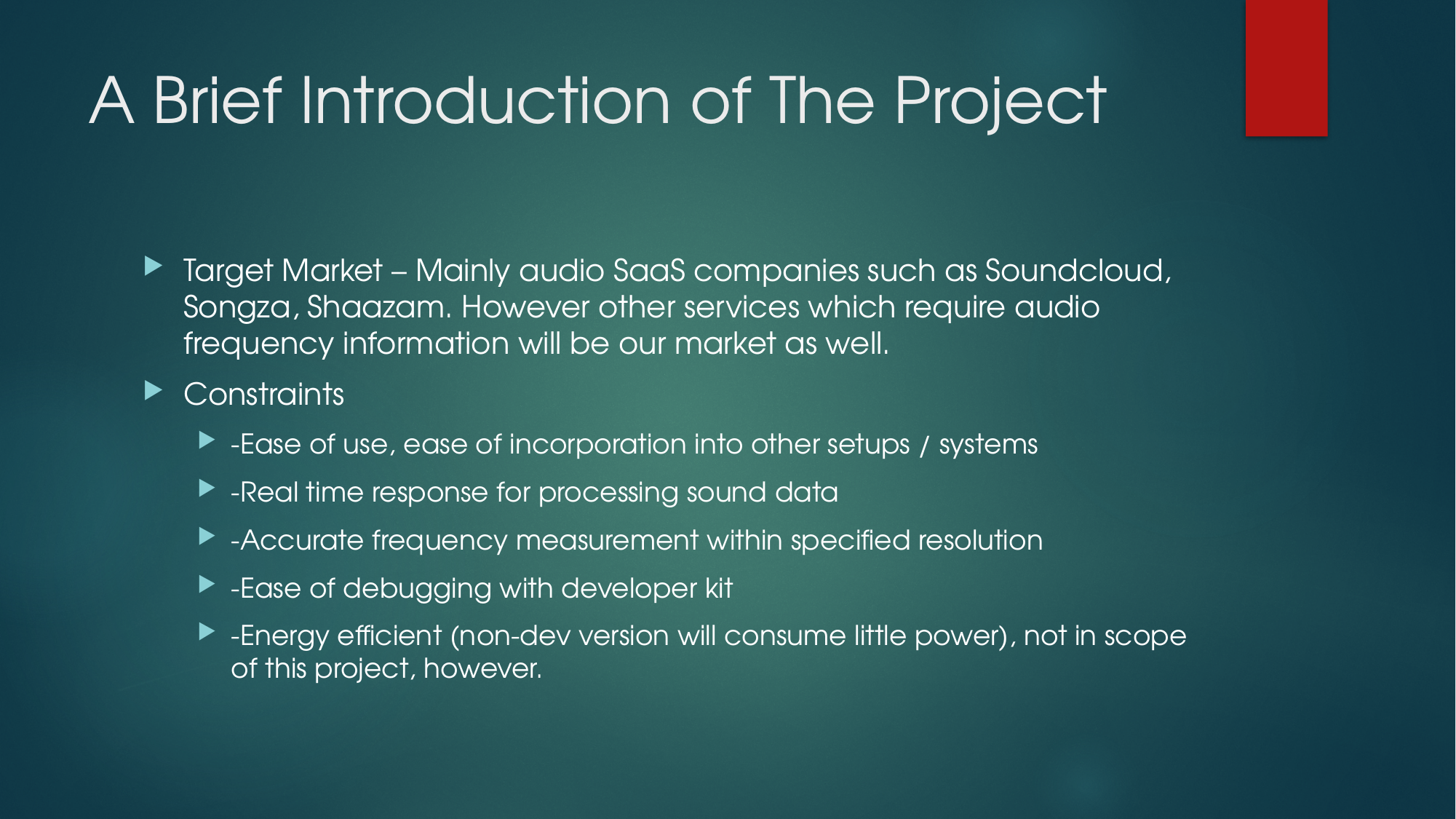

# A Brief Introduction of The Project
Target Market – Mainly audio SaaS companies such as Soundcloud, Songza, Shaazam. However other services which require audio frequency information will be our market as well.
Constraints
-Ease of use, ease of incorporation into other setups / systems
-Real time response for processing sound data
-Accurate frequency measurement within specified resolution
-Ease of debugging with developer kit
-Energy efficient (non-dev version will consume little power), not in scope of this project, however.